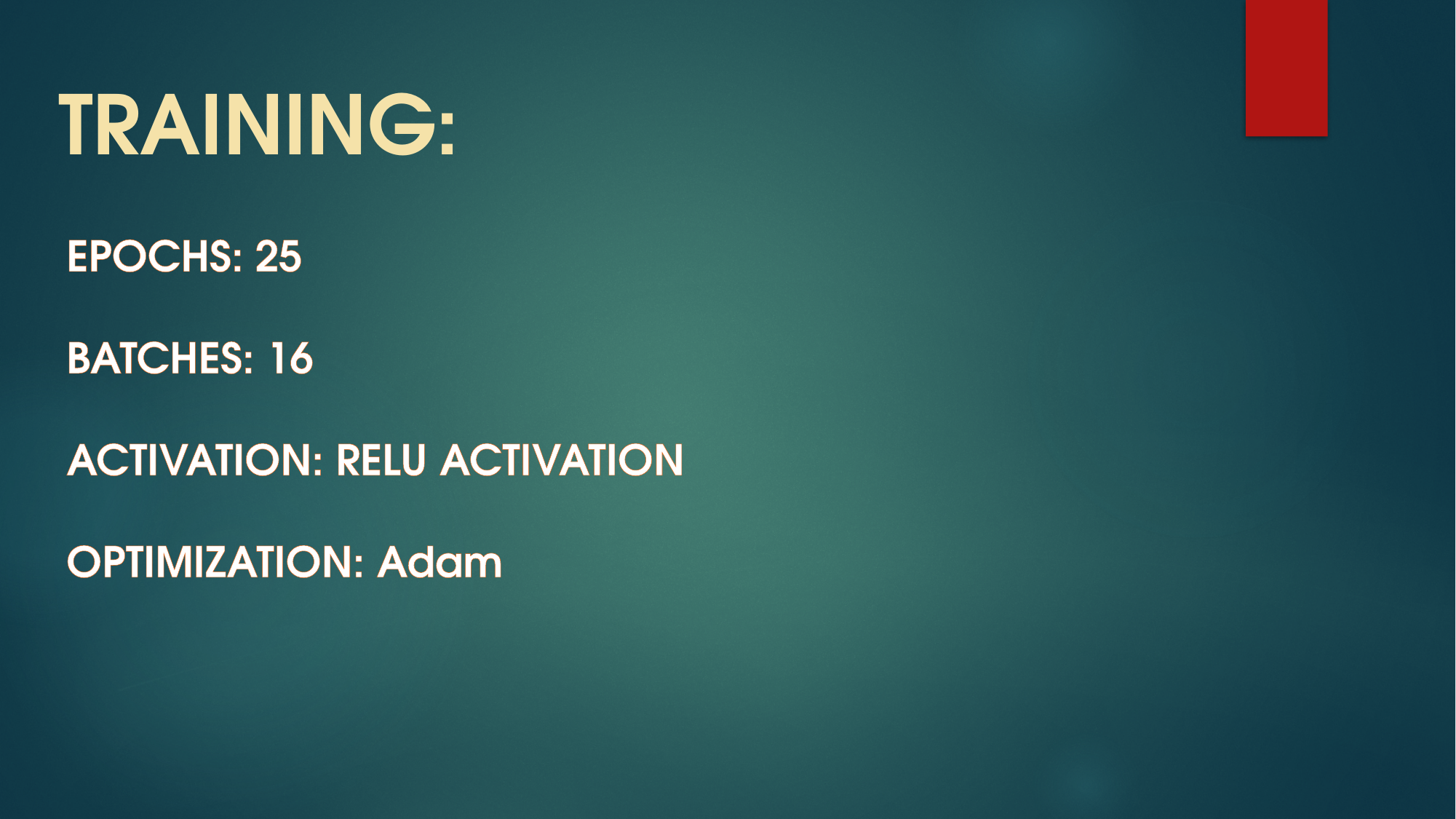

TRAINING:
EPOCHS: 25

BATCHES: 16

ACTIVATION: RELU ACTIVATION

OPTIMIZATION: Adam